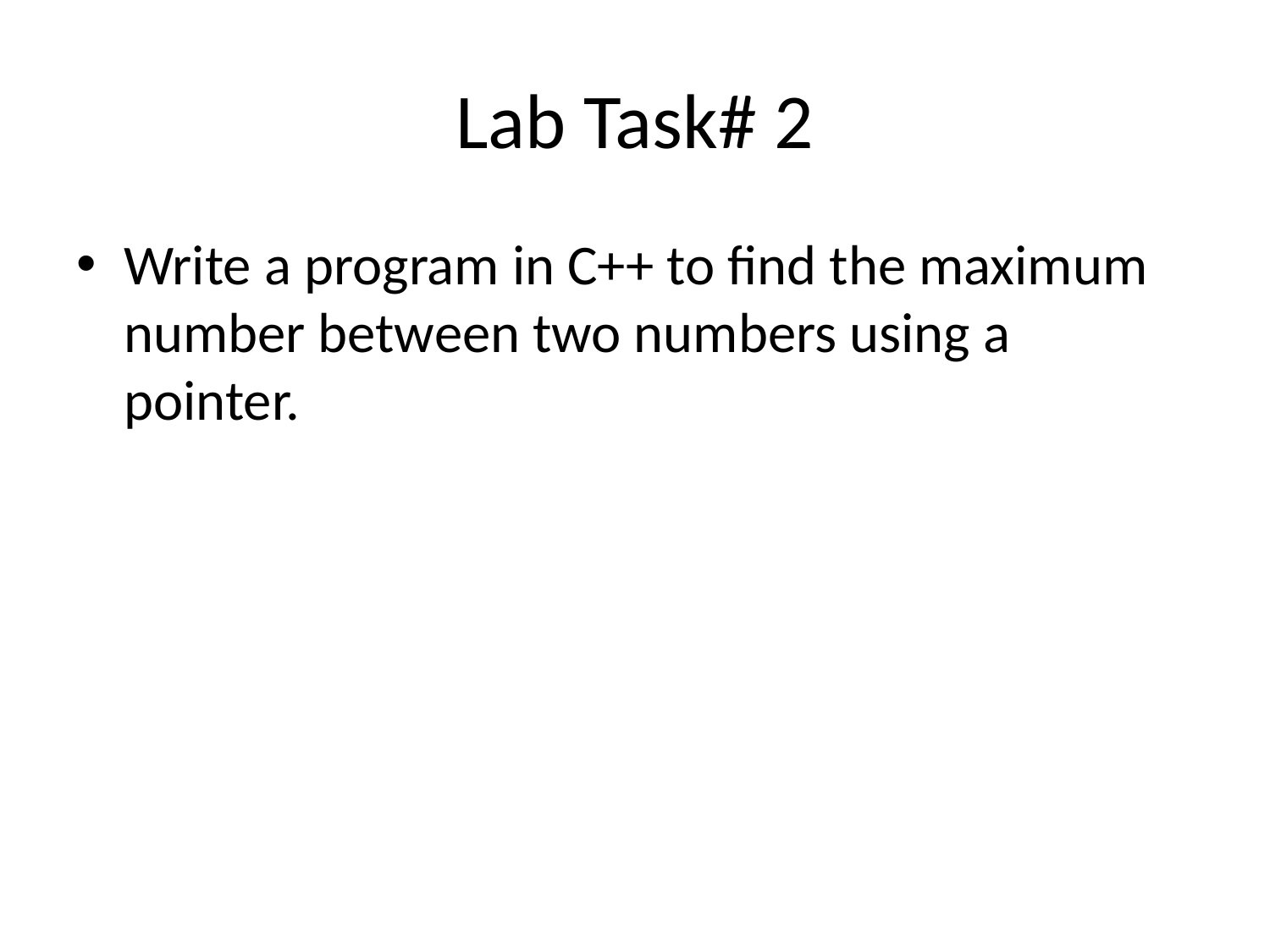

# Lab Task# 2
Write a program in C++ to find the maximum number between two numbers using a pointer.